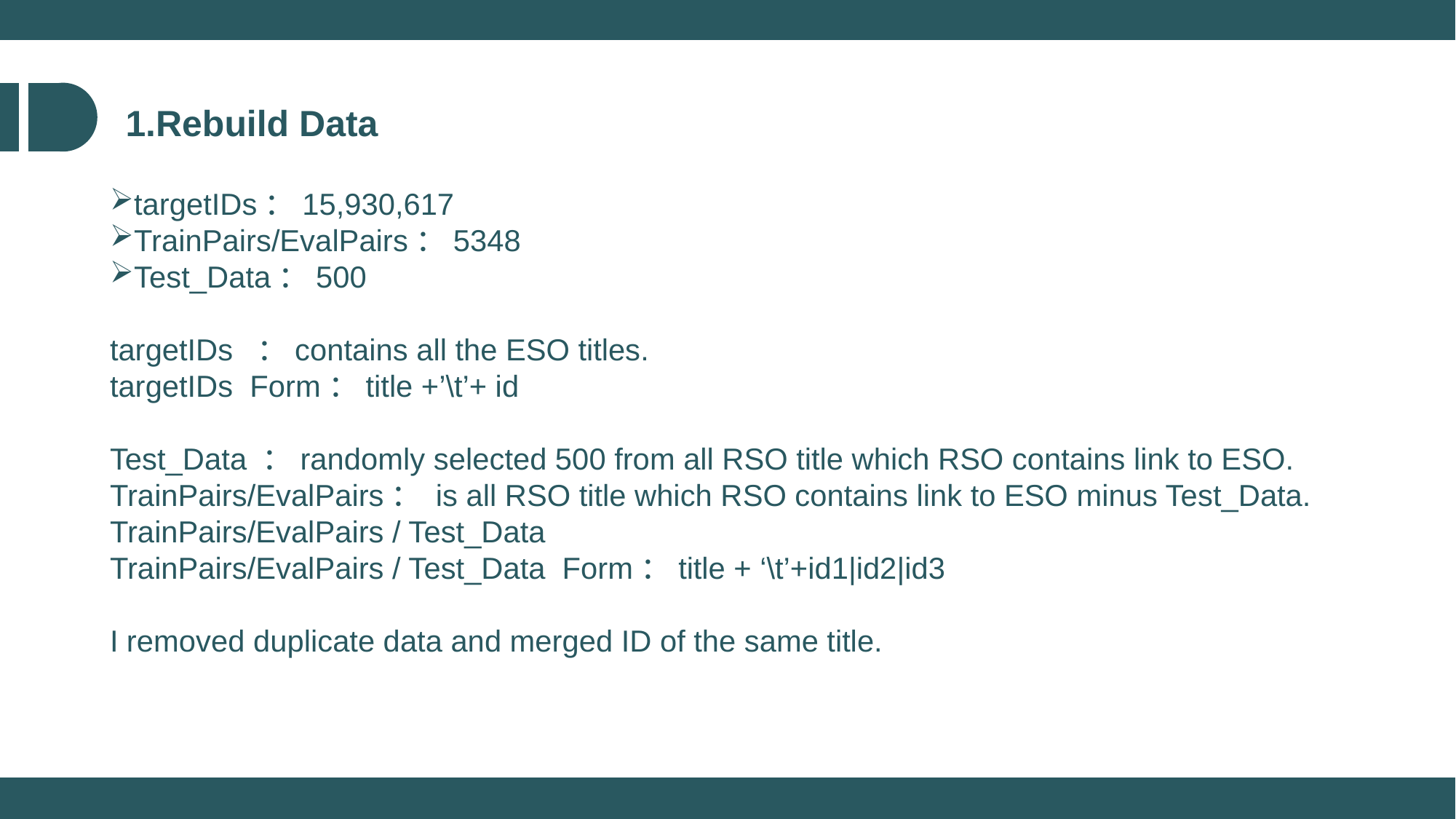

1.Rebuild Data
targetIDs：15,930,617
TrainPairs/EvalPairs：5348
Test_Data：500

targetIDs  ：contains all the ESO titles.
targetIDs  Form：title +’\t’+ id

Test_Data ：randomly selected 500 from all RSO title which RSO contains link to ESO.
TrainPairs/EvalPairs： is all RSO title which RSO contains link to ESO minus Test_Data.
TrainPairs/EvalPairs / Test_Data
TrainPairs/EvalPairs / Test_Data  Form：title + ‘\t’+id1|id2|id3

I removed duplicate data and merged ID of the same title.